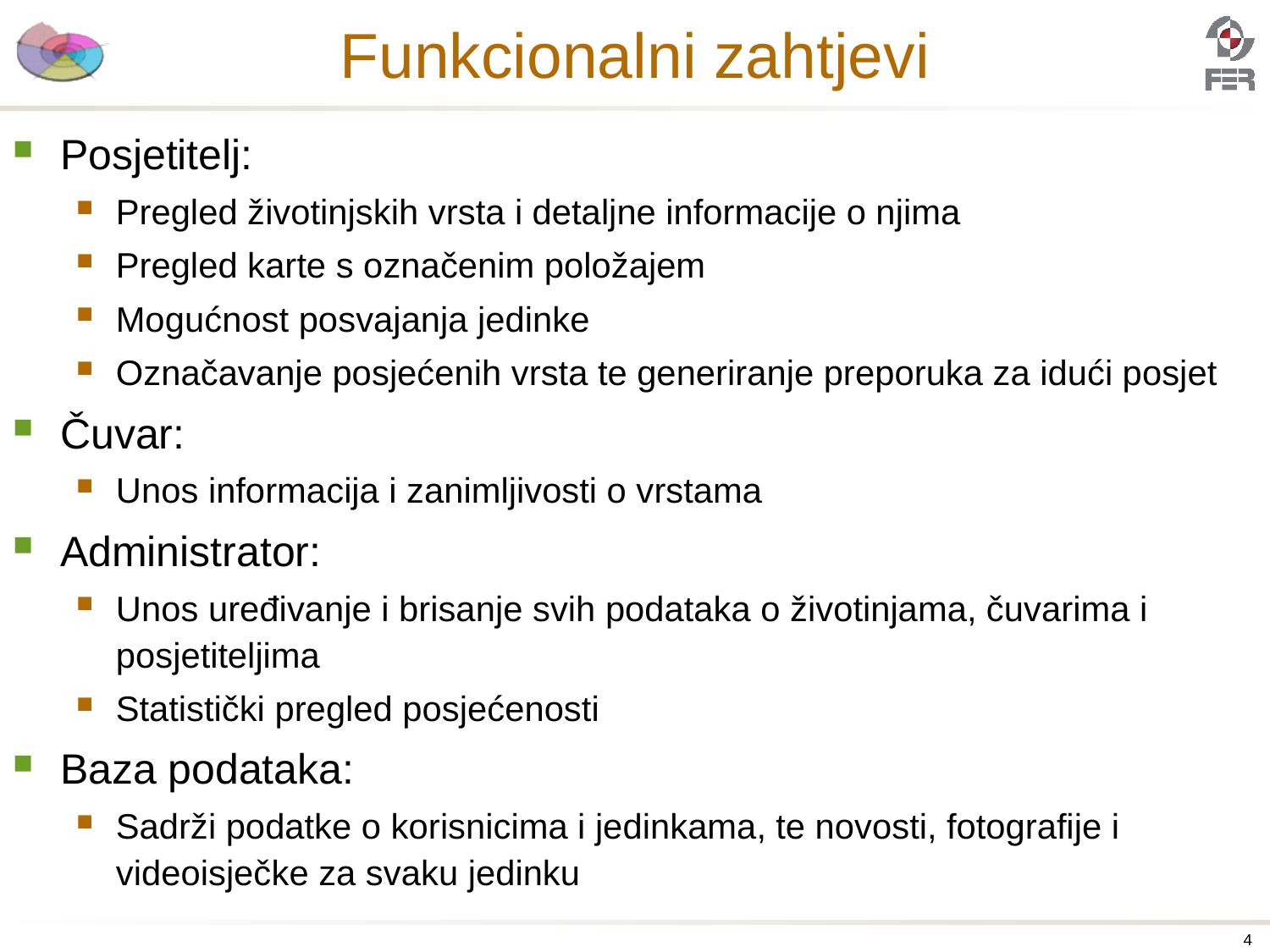

# Funkcionalni zahtjevi
Posjetitelj:
Pregled životinjskih vrsta i detaljne informacije o njima
Pregled karte s označenim položajem
Mogućnost posvajanja jedinke
Označavanje posjećenih vrsta te generiranje preporuka za idući posjet
Čuvar:
Unos informacija i zanimljivosti o vrstama
Administrator:
Unos uređivanje i brisanje svih podataka o životinjama, čuvarima i posjetiteljima
Statistički pregled posjećenosti
Baza podataka:
Sadrži podatke o korisnicima i jedinkama, te novosti, fotografije i videoisječke za svaku jedinku

4